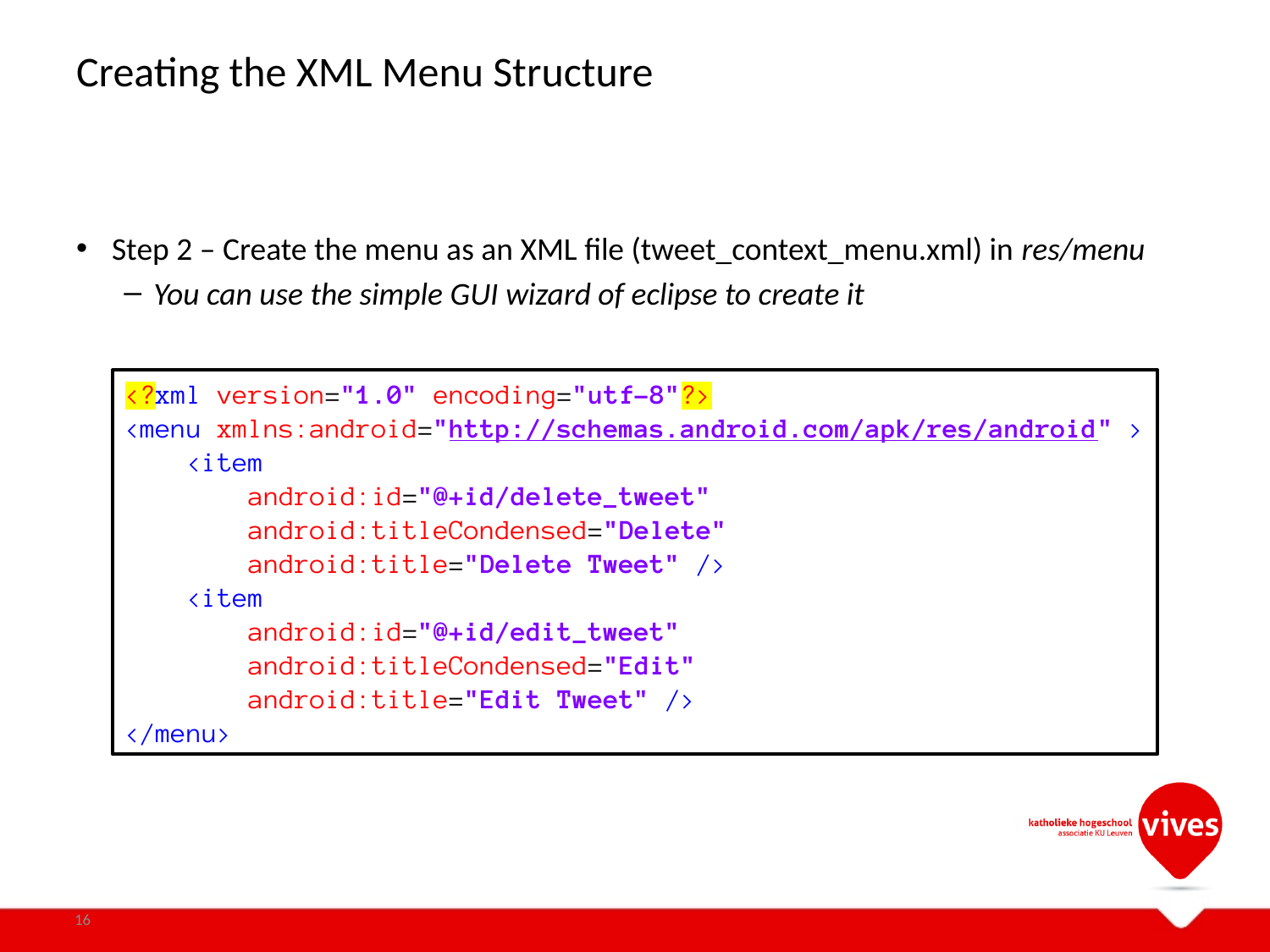

# Creating the XML Menu Structure
Step 2 – Create the menu as an XML file (tweet_context_menu.xml) in res/menu
You can use the simple GUI wizard of eclipse to create it
<?xml version="1.0" encoding="utf-8"?>
<menu xmlns:android="http://schemas.android.com/apk/res/android" >
    <item
        android:id="@+id/delete_tweet"
        android:titleCondensed="Delete"
        android:title="Delete Tweet" />
    <item
        android:id="@+id/edit_tweet"
        android:titleCondensed="Edit"
        android:title="Edit Tweet" />
</menu>
16